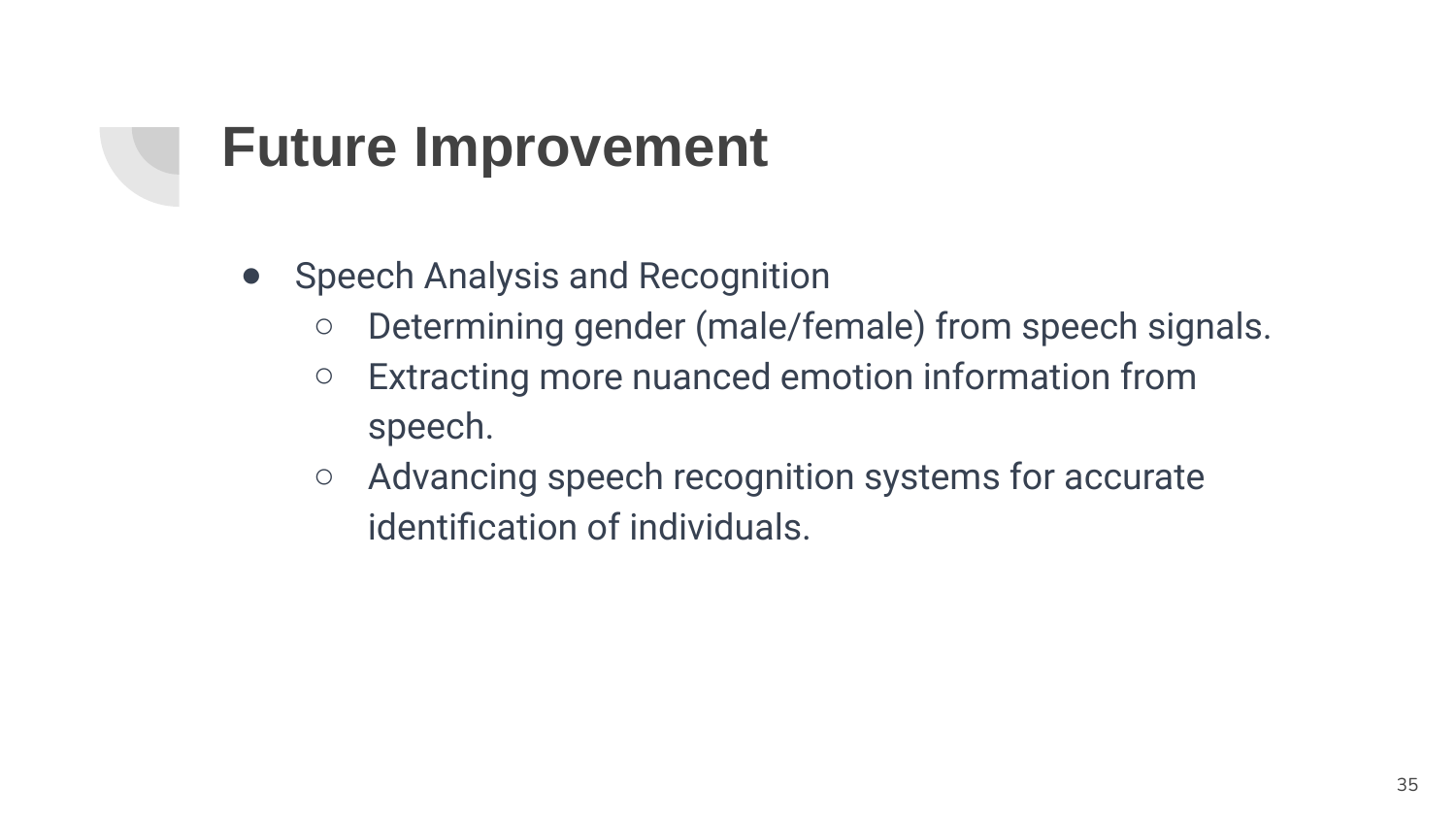

# Future Improvement
Speech Analysis and Recognition
Determining gender (male/female) from speech signals.
Extracting more nuanced emotion information from speech.
Advancing speech recognition systems for accurate identification of individuals.
35